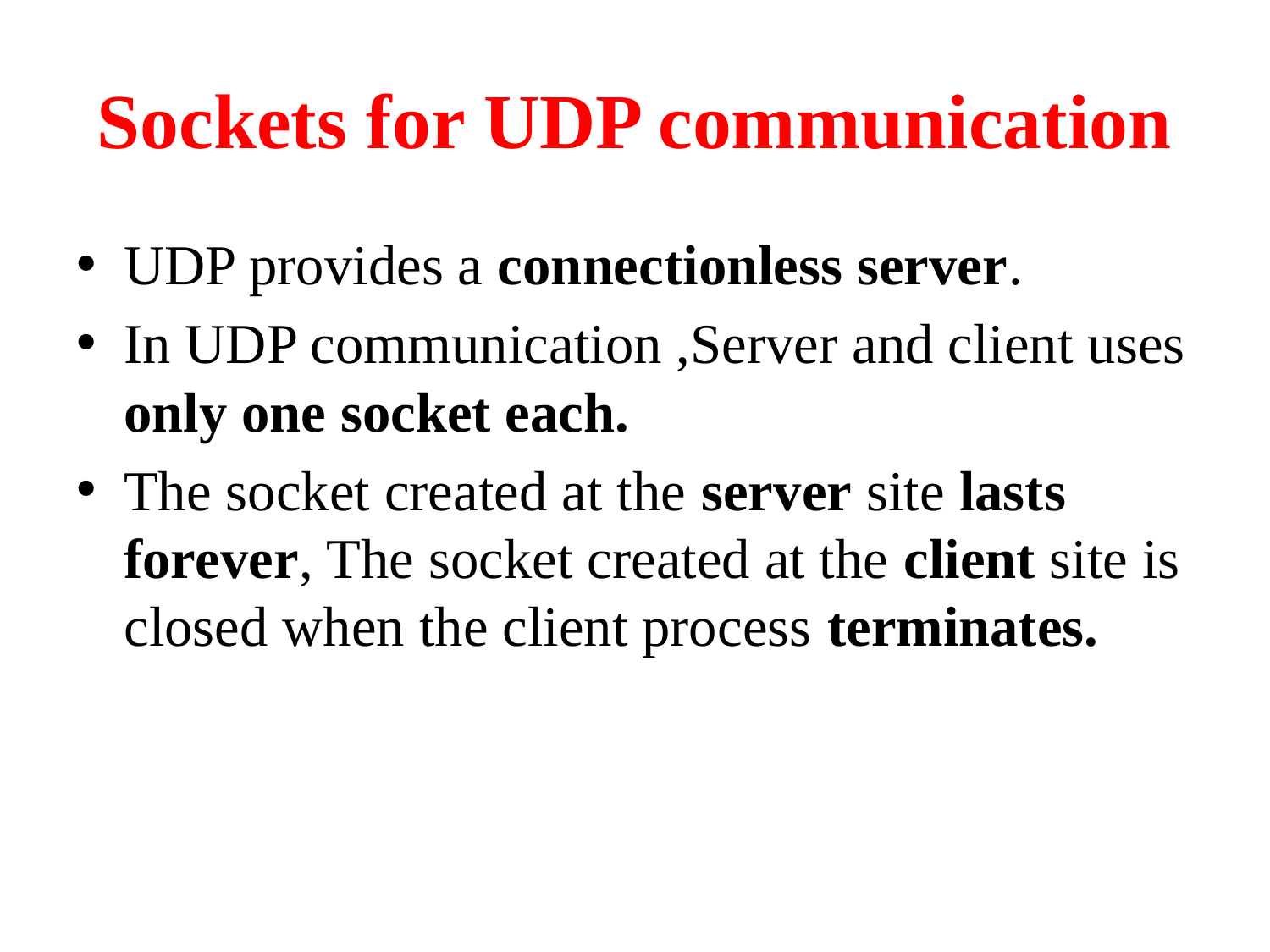

# Sockets for UDP communication
UDP provides a connectionless server.
In UDP communication ,Server and client uses only one socket each.
The socket created at the server site lasts forever, The socket created at the client site is closed when the client process terminates.